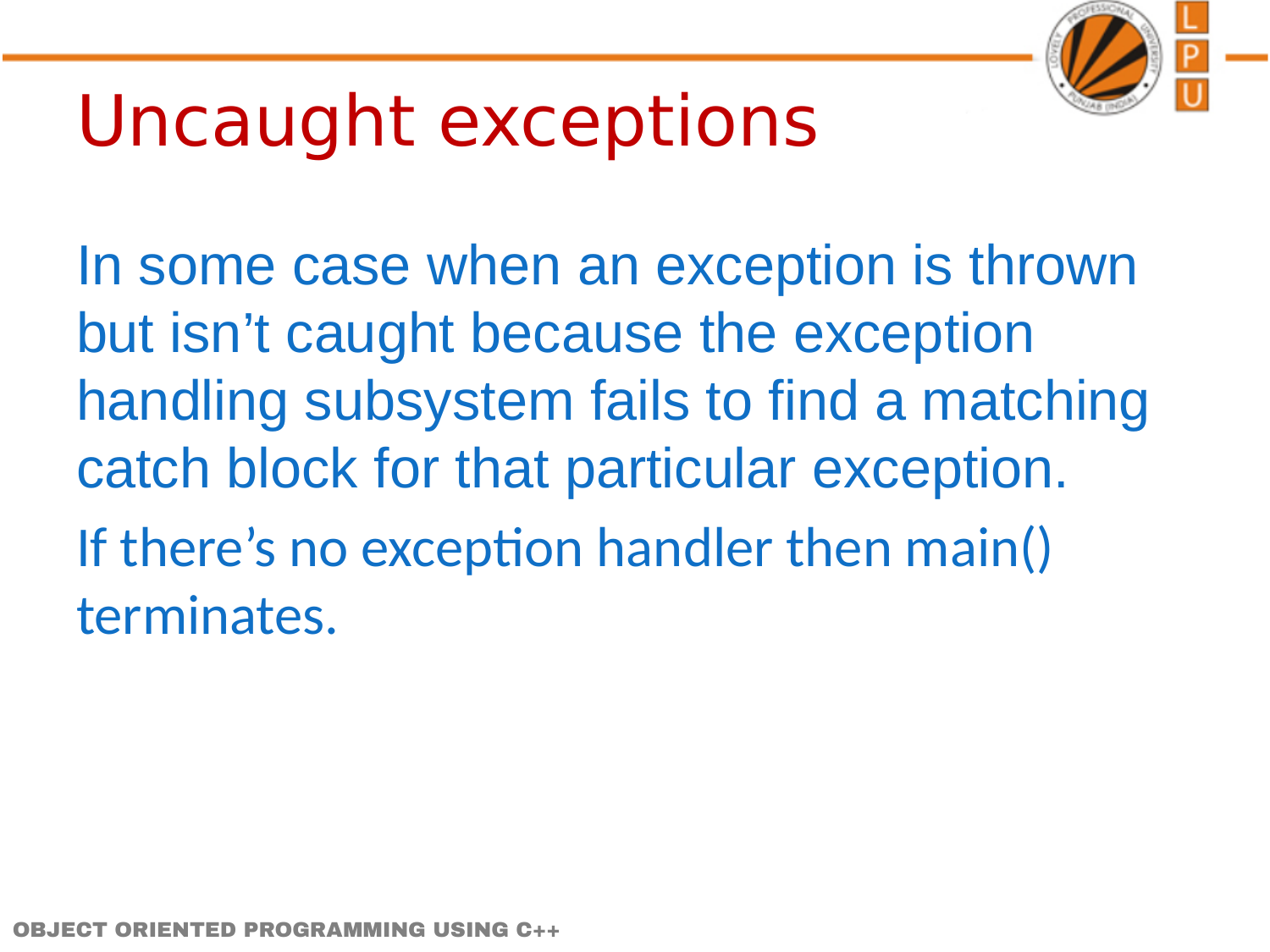

# Uncaught exceptions
In some case when an exception is thrown but isn’t caught because the exception handling subsystem fails to find a matching catch block for that particular exception.
If there’s no exception handler then main() terminates.